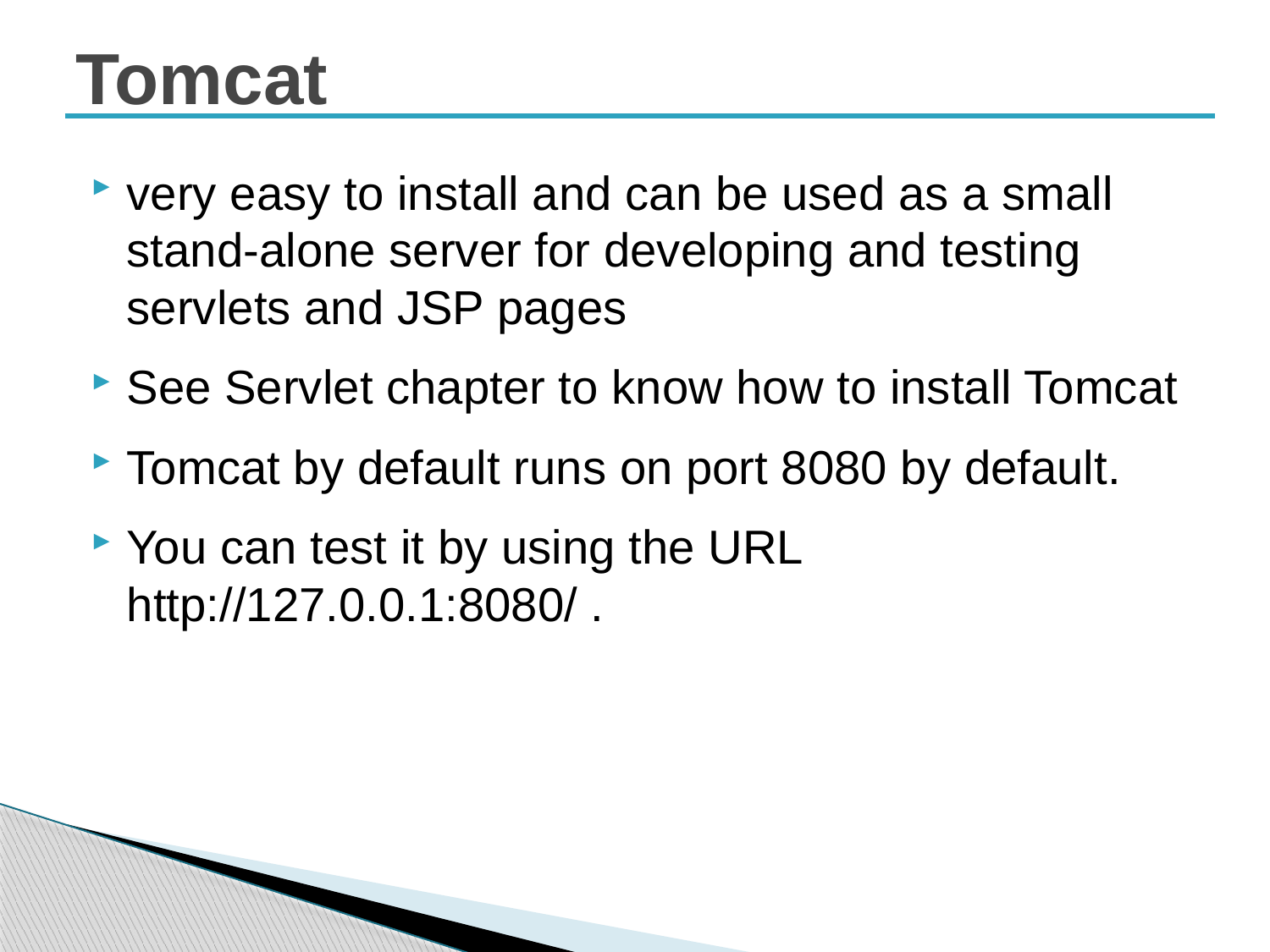

# Tomcat
very easy to install and can be used as a small stand-alone server for developing and testing servlets and JSP pages
See Servlet chapter to know how to install Tomcat
Tomcat by default runs on port 8080 by default.
You can test it by using the URL  http://127.0.0.1:8080/ .